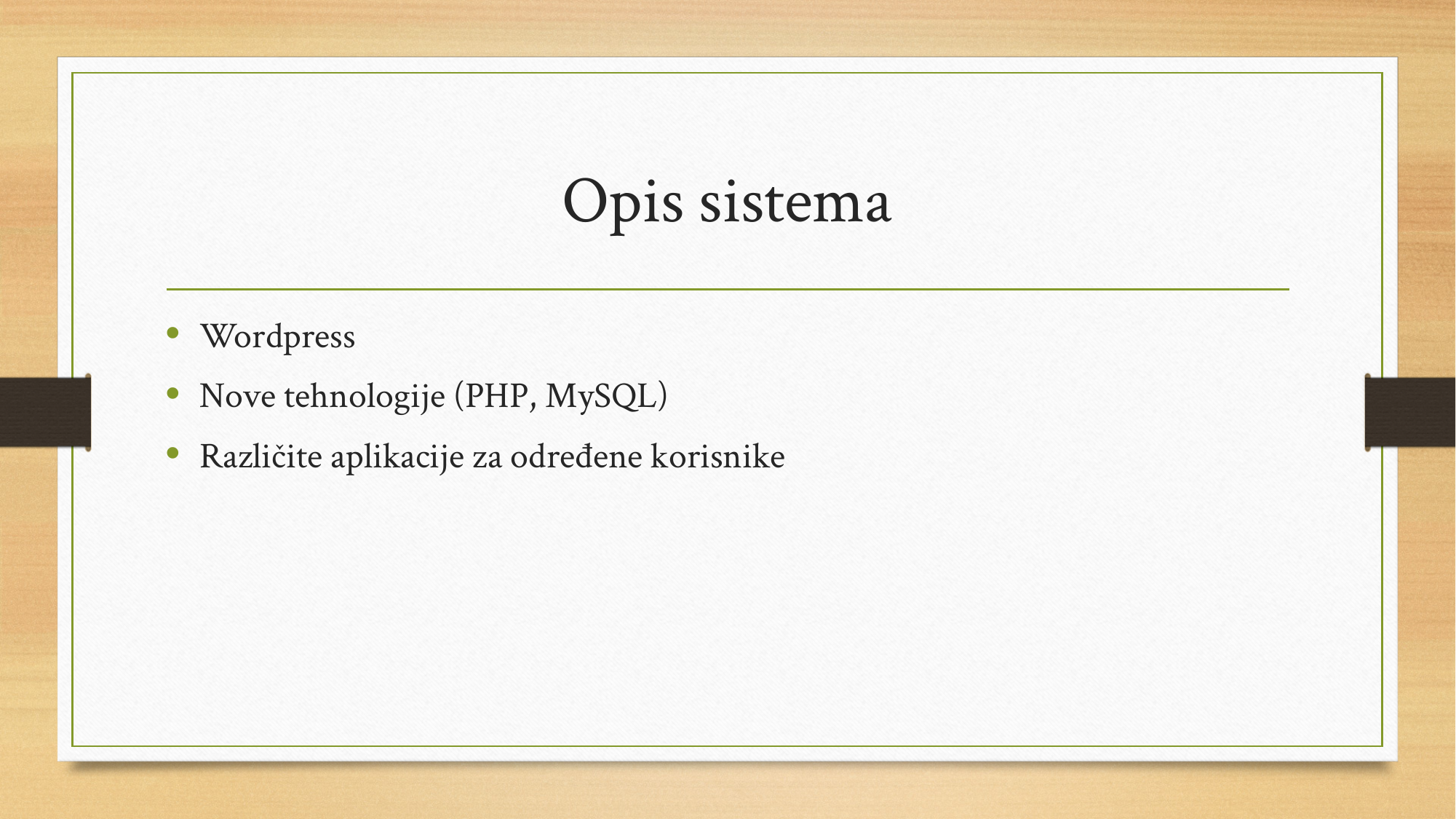

# Opis sistema
Wordpress
Nove tehnologije (PHP, MySQL)
Različite aplikacije za određene korisnike